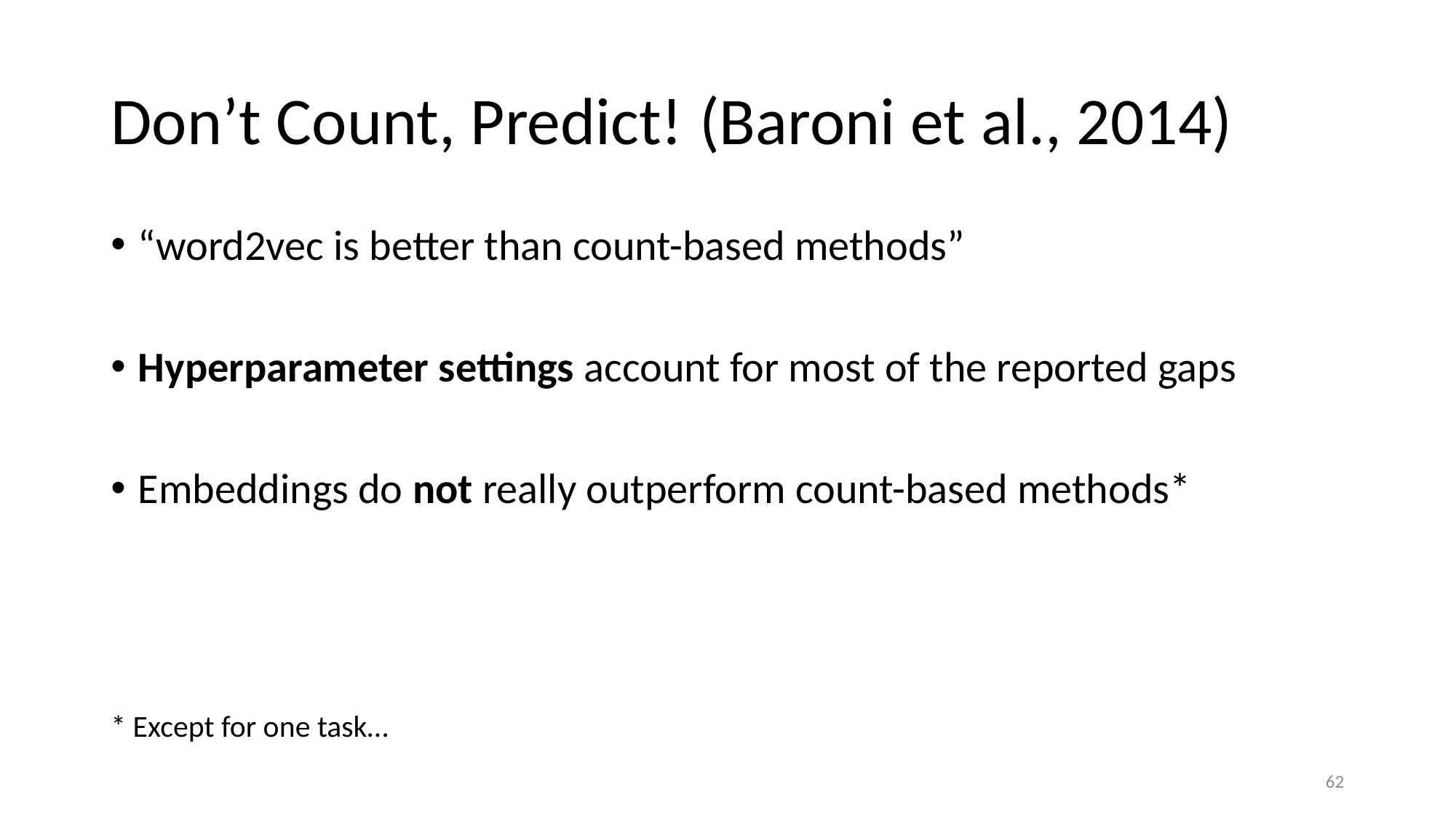

# Don’t Count, Predict! (Baroni et al., 2014)
“word2vec is better than count-based methods”

Hyperparameter settings account for most of the reported gaps

Embeddings do not really outperform count-based methods*

* Except for one task…
62